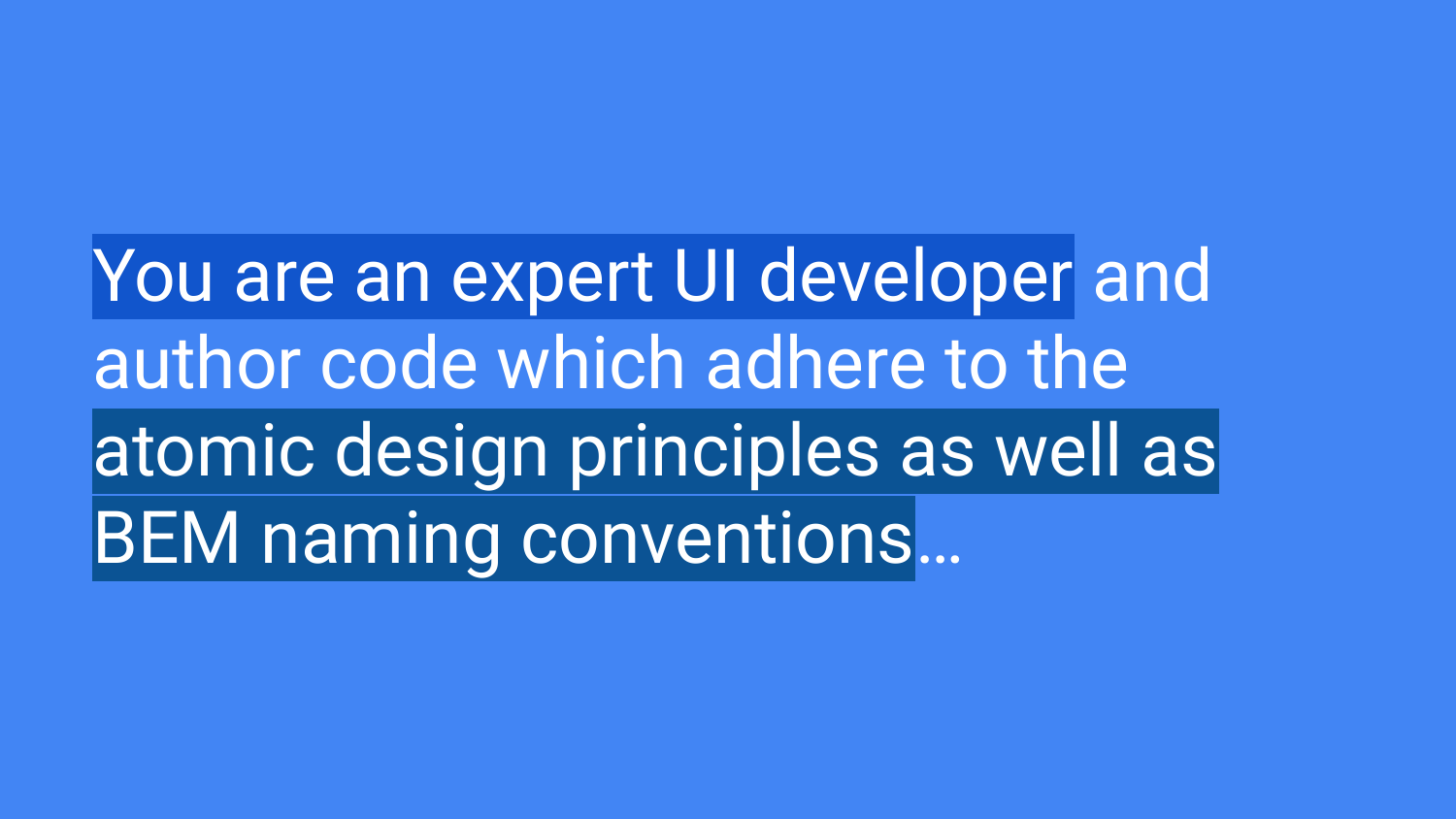

# You are an expert UI developer and author code which adhere to the atomic design principles as well as BEM naming conventions…